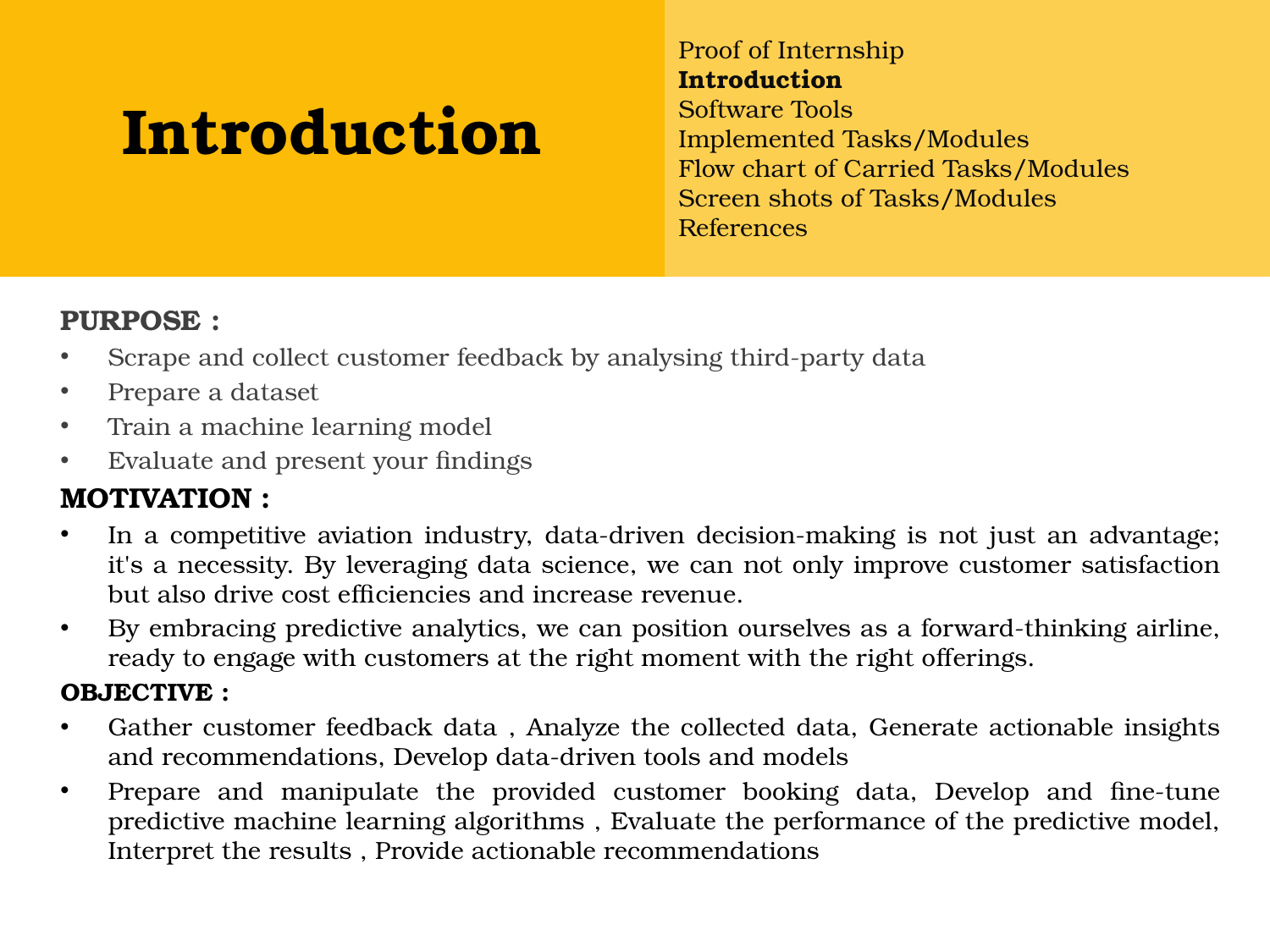

Proof of Internship
Introduction
Software Tools
Implemented Tasks/Modules
Flow chart of Carried Tasks/Modules
Screen shots of Tasks/Modules
References
Abstract
Introduction
Existing System
Proposed System
Software requirements
Architecture Model
Modules
UML  Diagrams/ER Diagrams/Flow Charts
References

Introduction
PURPOSE :
Scrape and collect customer feedback by analysing third-party data
Prepare a dataset
Train a machine learning model
Evaluate and present your findings
MOTIVATION :
In a competitive aviation industry, data-driven decision-making is not just an advantage; it's a necessity. By leveraging data science, we can not only improve customer satisfaction but also drive cost efficiencies and increase revenue.
By embracing predictive analytics, we can position ourselves as a forward-thinking airline, ready to engage with customers at the right moment with the right offerings.
OBJECTIVE :
Gather customer feedback data , Analyze the collected data, Generate actionable insights and recommendations, Develop data-driven tools and models
Prepare and manipulate the provided customer booking data, Develop and fine-tune predictive machine learning algorithms , Evaluate the performance of the predictive model, Interpret the results , Provide actionable recommendations